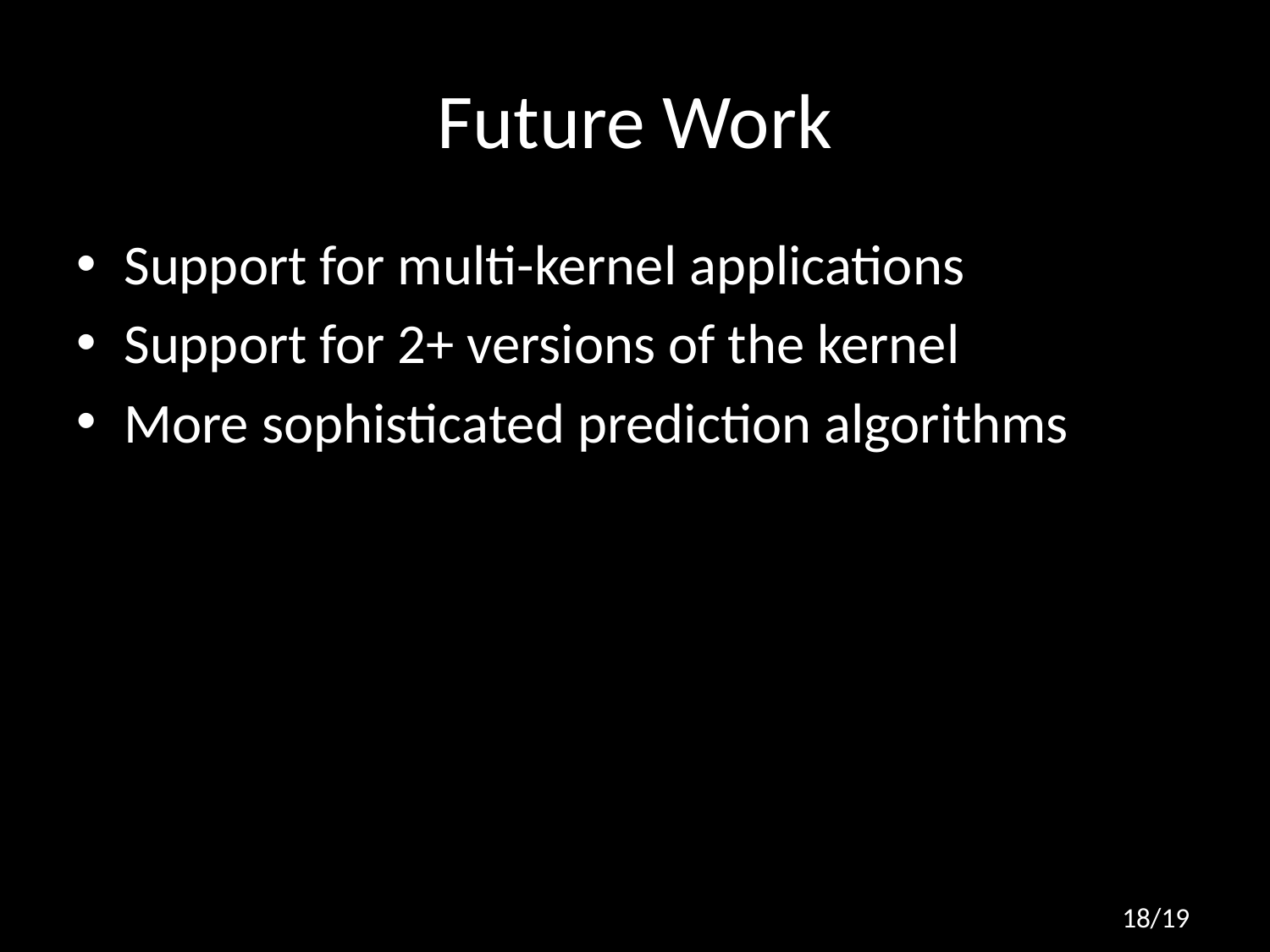

# Future Work
Support for multi-kernel applications
Support for 2+ versions of the kernel
More sophisticated prediction algorithms
18/19